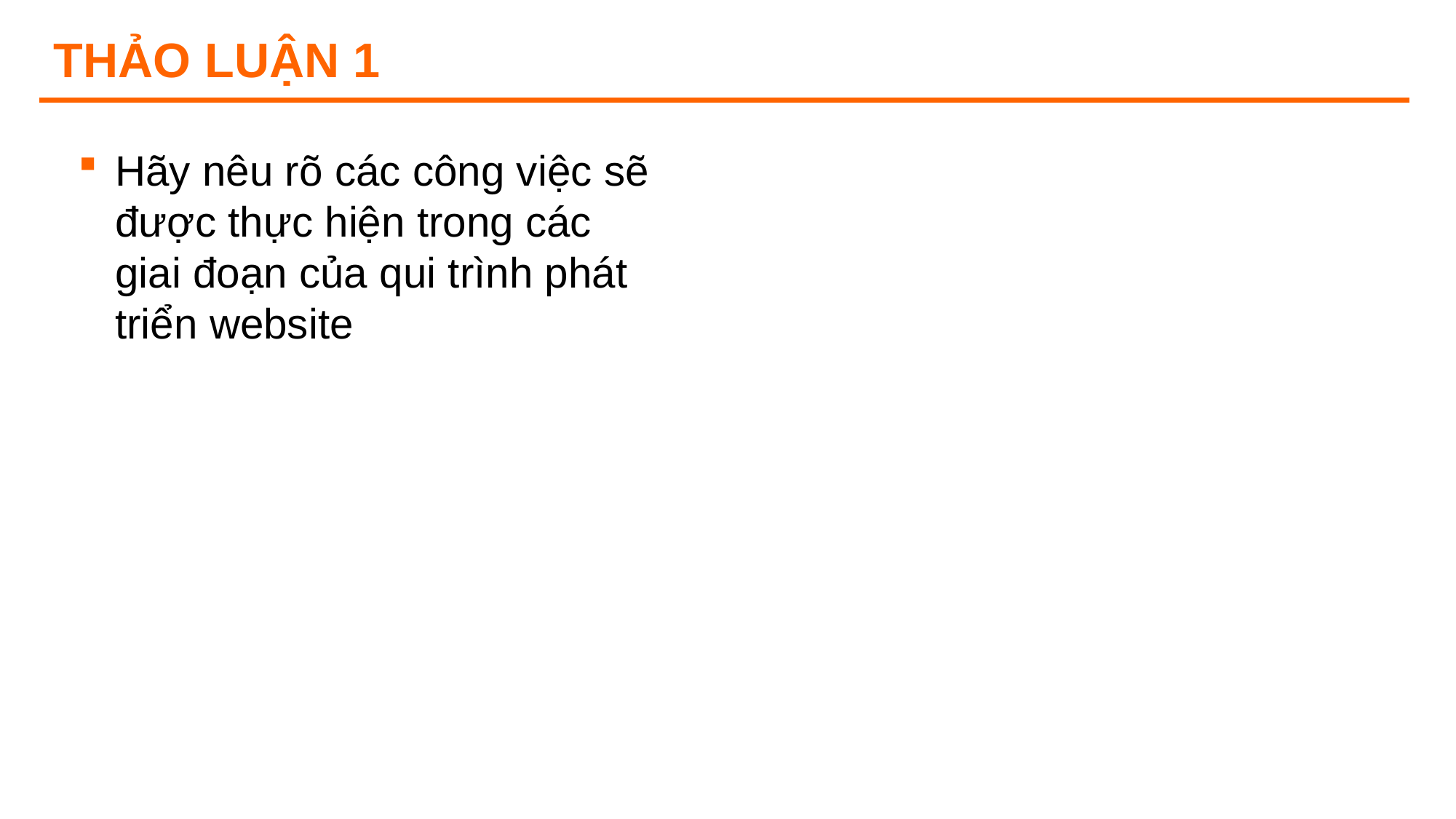

# Thảo luận 1
Hãy nêu rõ các công việc sẽ được thực hiện trong các giai đoạn của qui trình phát triển website